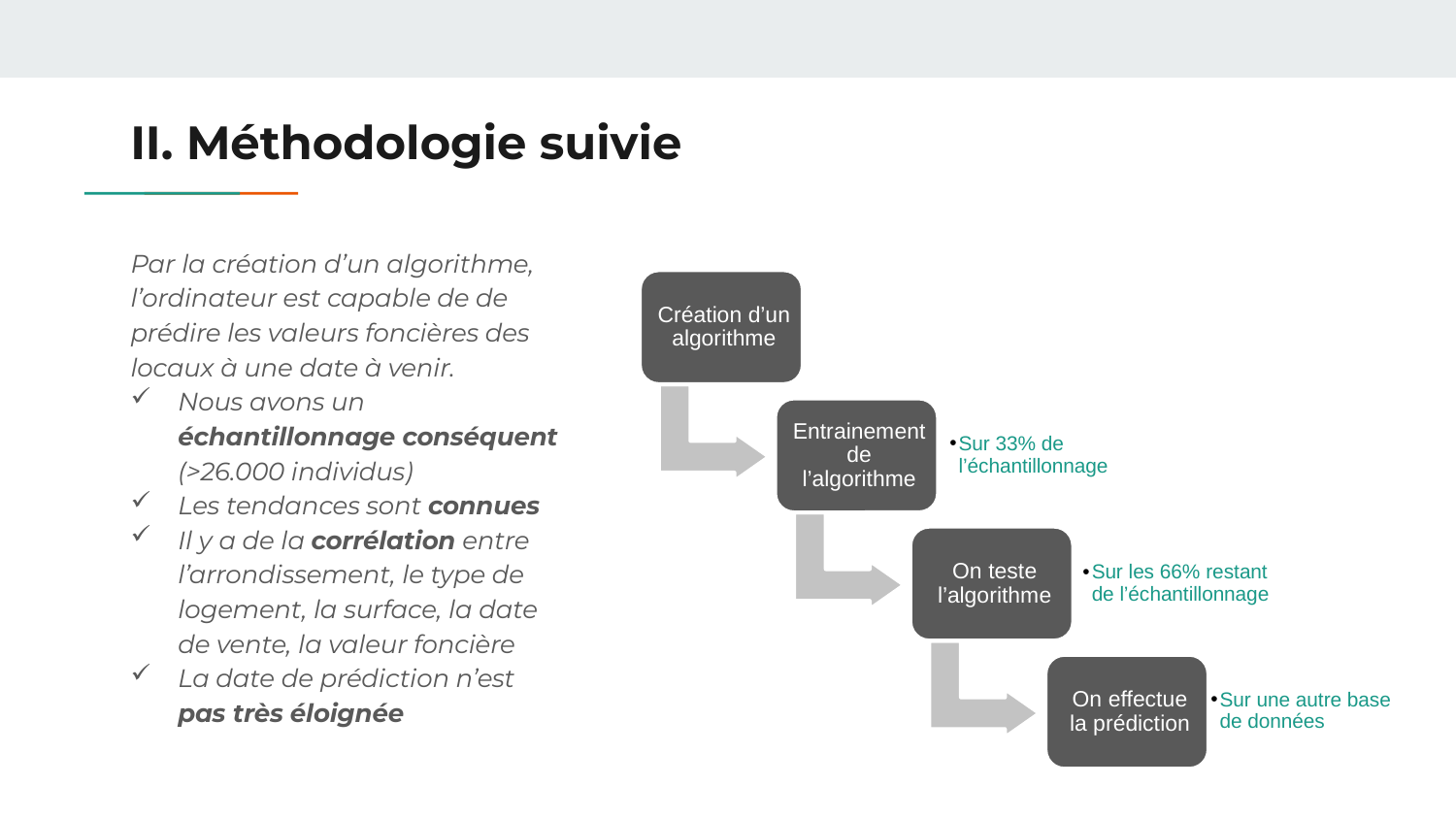

# II. Méthodologie suivie

Par la création d’un algorithme, l’ordinateur est capable de de prédire les valeurs foncières des locaux à une date à venir.
Nous avons un échantillonnage conséquent (>26.000 individus)
Les tendances sont connues
Il y a de la corrélation entre l’arrondissement, le type de logement, la surface, la date de vente, la valeur foncière
La date de prédiction n’est pas très éloignée

Création d’un algorithme
Entrainement de l’algorithme
Sur 33% de l’échantillonnage
On teste l’algorithme
Sur les 66% restant de l’échantillonnage
On effectue la prédiction
Sur une autre base de données